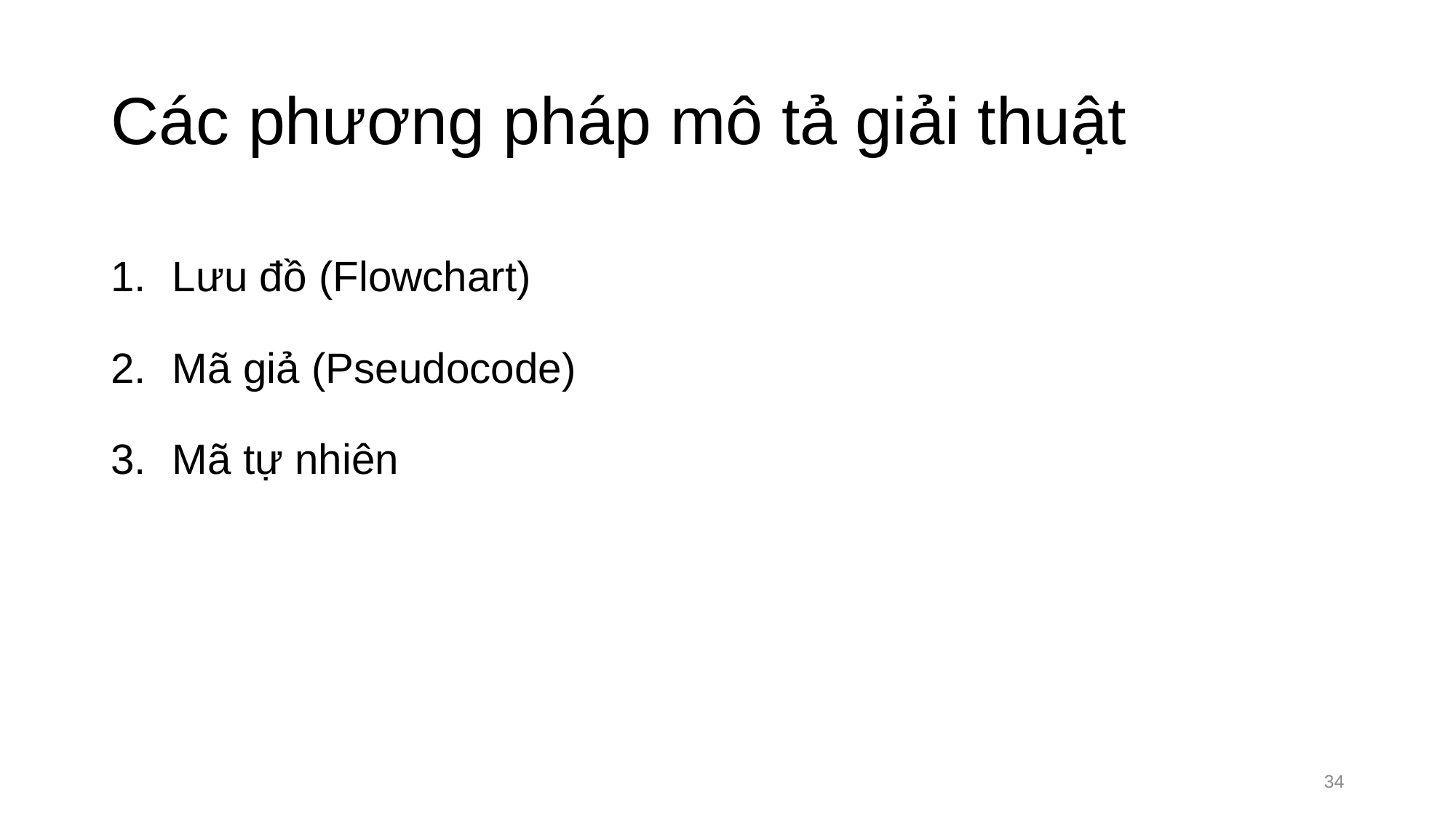

# Các phương pháp mô tả giải thuật
Lưu đồ (Flowchart)
Mã giả (Pseudocode)
Mã tự nhiên
34